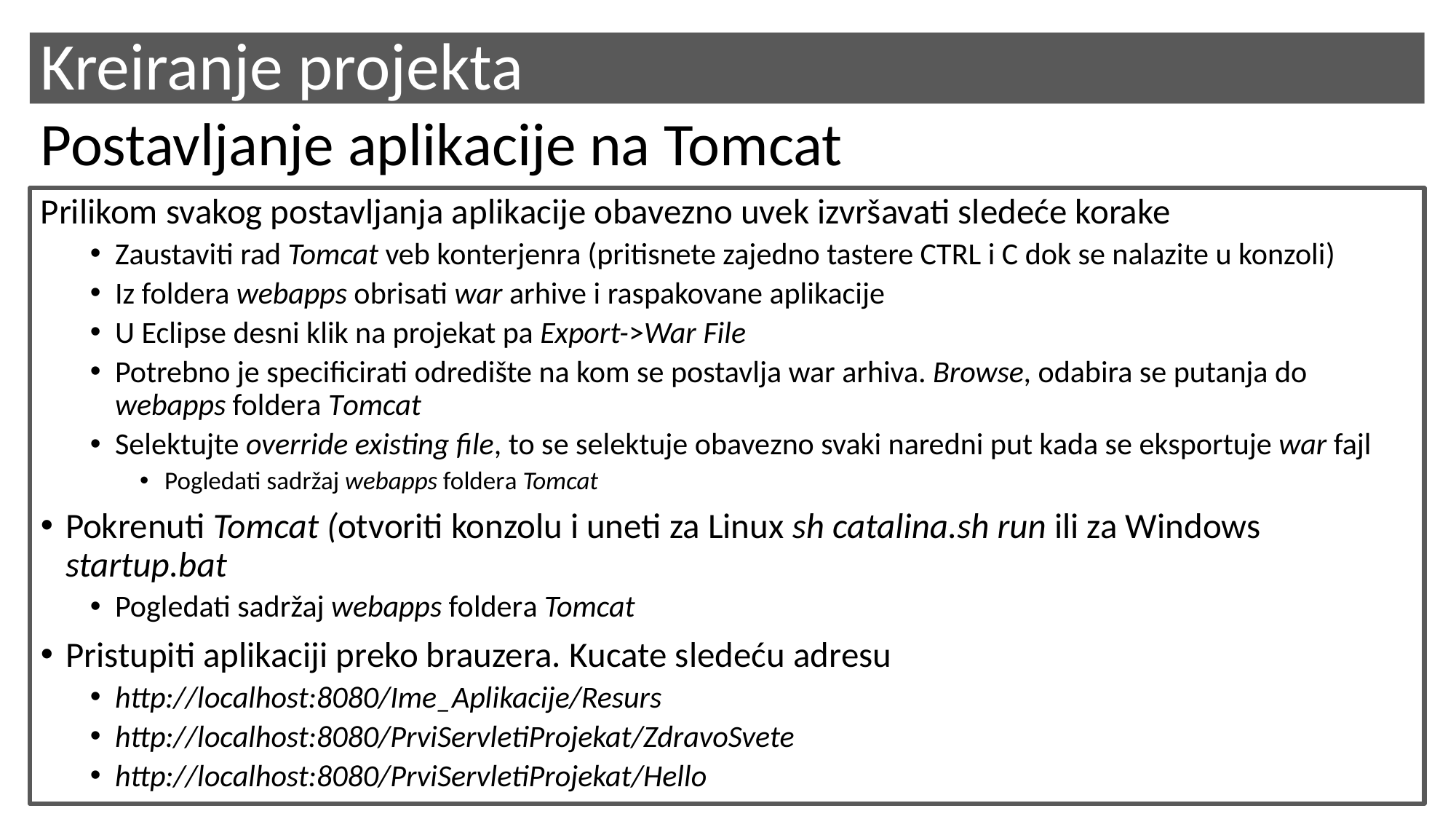

Kreiranje projekta
Postavljanje aplikacije na Tomcat
Prilikom svakog postavljanja aplikacije obavezno uvek izvršavati sledeće korake
Zaustaviti rad Tomcat veb konterjenra (pritisnete zajedno tastere CTRL i C dok se nalazite u konzoli)
Iz foldera webapps obrisati war arhive i raspakovane aplikacije
U Eclipse desni klik na projekat pa Export->War File
Potrebno je specificirati odredište na kom se postavlja war arhiva. Browse, odabira se putanja do webapps foldera Tomcat
Selektujte override existing file, to se selektuje obavezno svaki naredni put kada se eksportuje war fajl
Pogledati sadržaj webapps foldera Tomcat
Pokrenuti Tomcat (otvoriti konzolu i uneti za Linux sh catalina.sh run ili za Windows startup.bat
Pogledati sadržaj webapps foldera Tomcat
Pristupiti aplikaciji preko brauzera. Kucate sledeću adresu
http://localhost:8080/Ime_Aplikacije/Resurs
http://localhost:8080/PrviServletiProjekat/ZdravoSvete
http://localhost:8080/PrviServletiProjekat/Hello